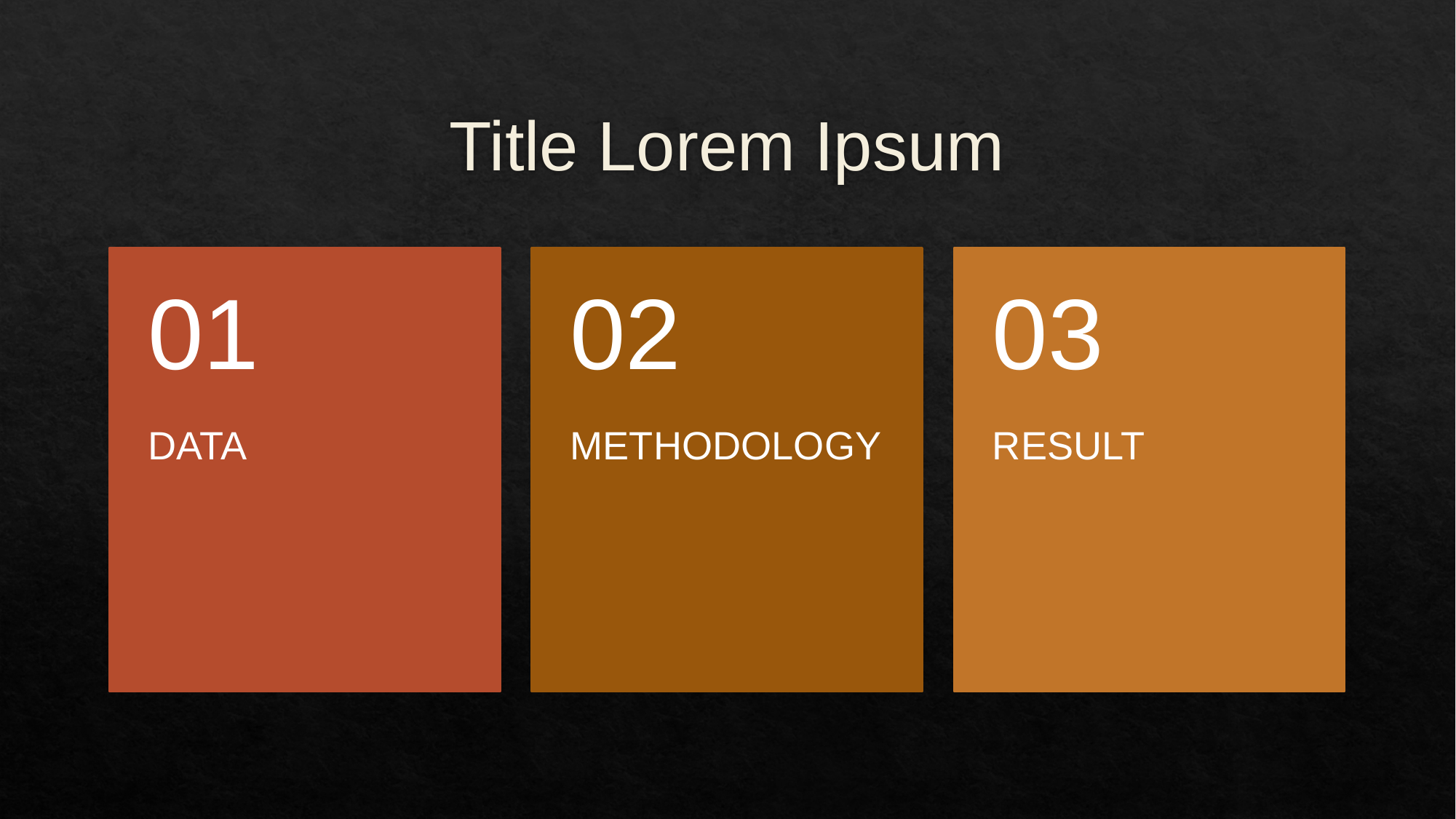

# Title Lorem Ipsum
DATA
01
METHODOLOGY
02
rESULT
03